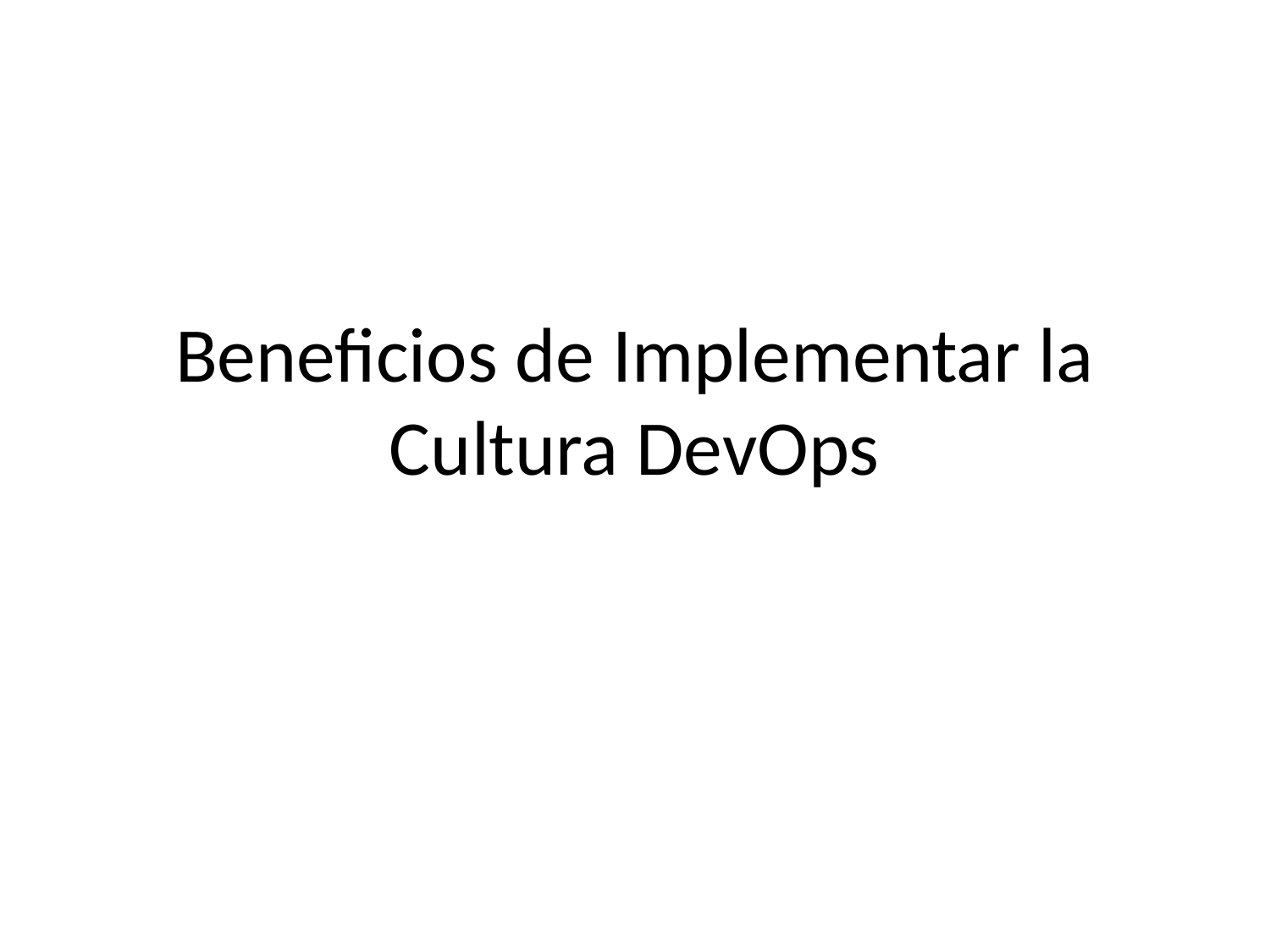

# Beneficios de Implementar la Cultura DevOps